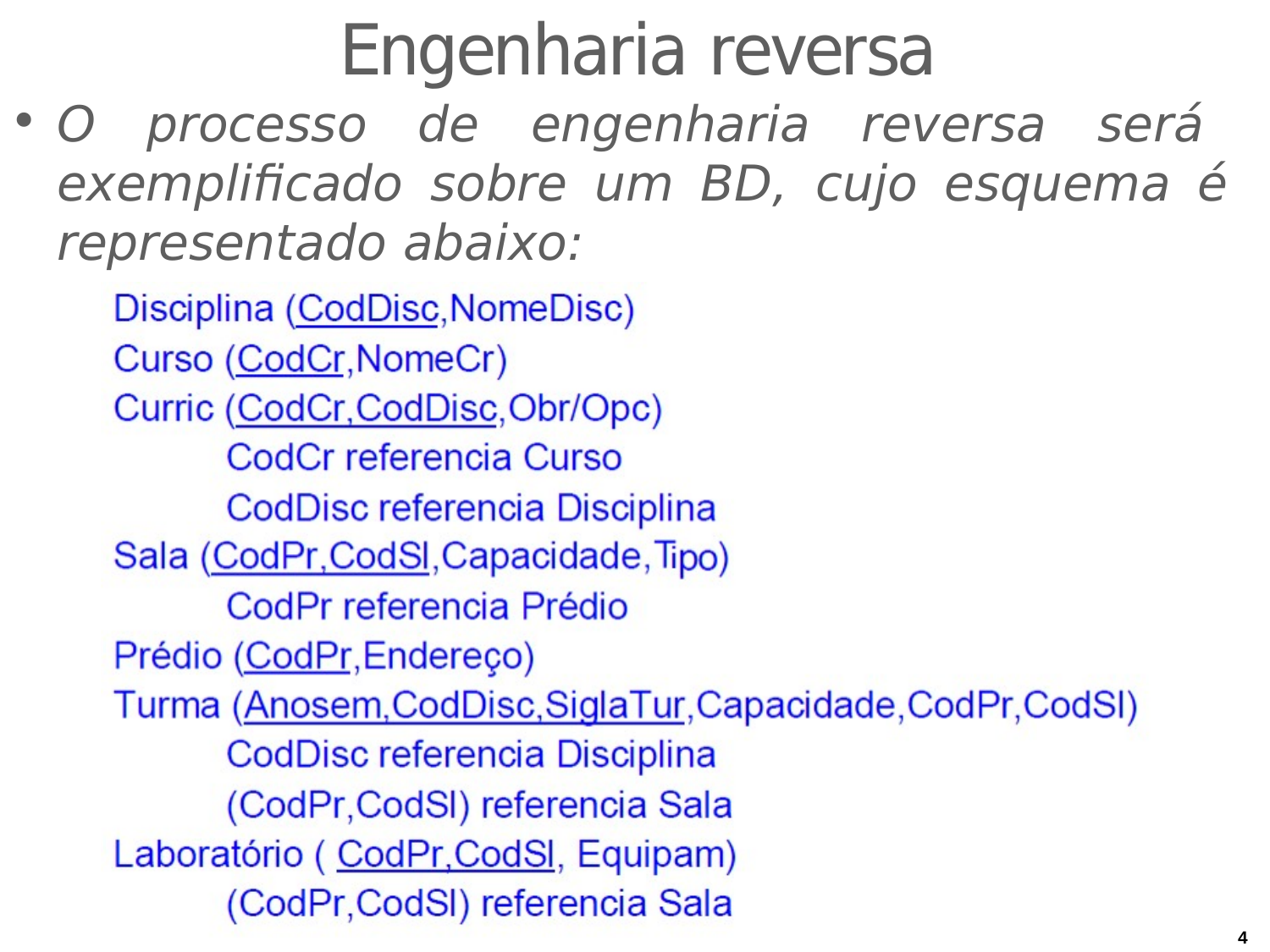

# Engenharia reversa
O processo de engenharia reversa será  exemplificado sobre um BD, cujo esquema é  representado abaixo:

4